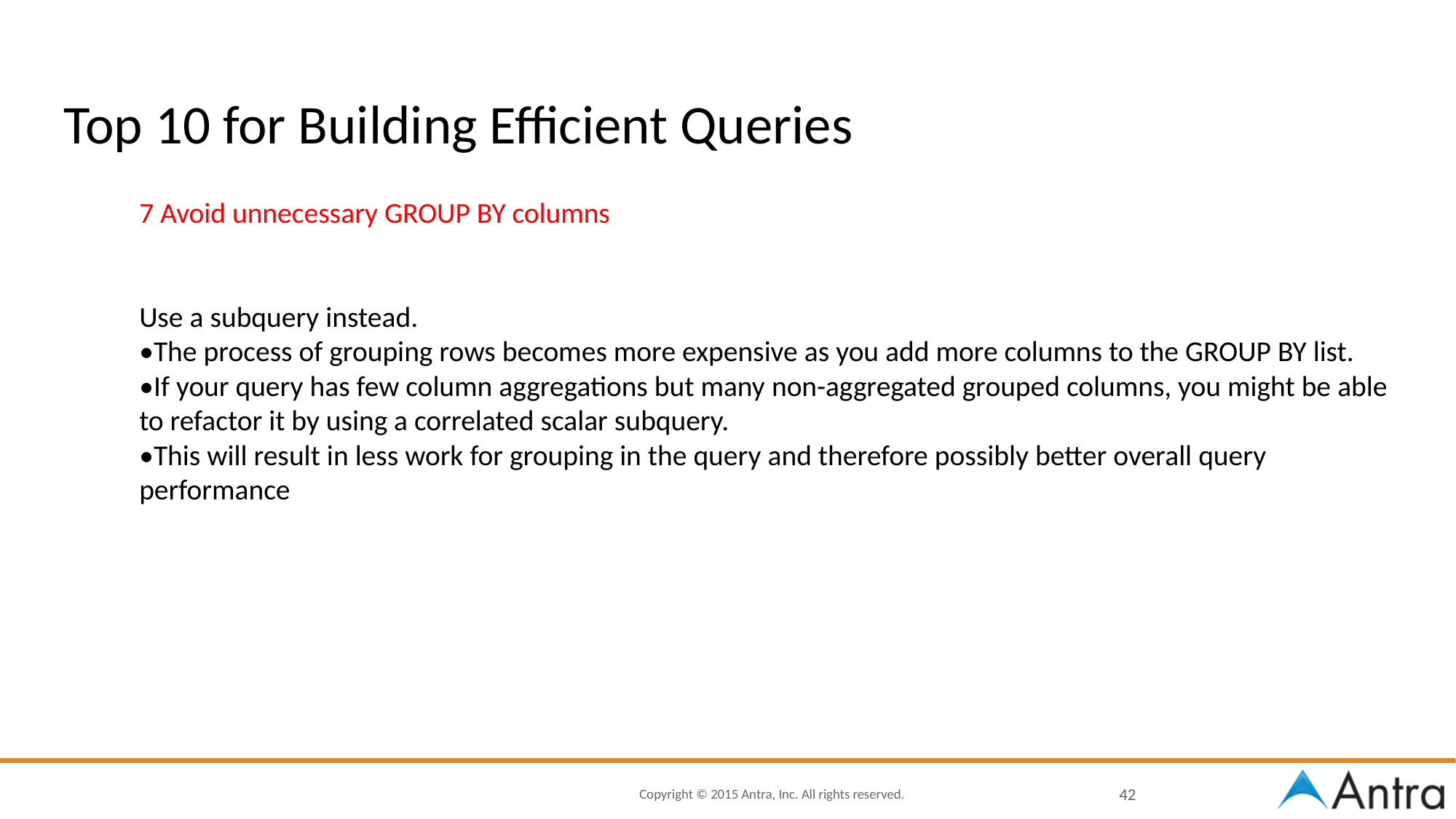

# Top 10 for Building Efficient Queries
7 Avoid unnecessary GROUP BY columns

Use a subquery instead.
•The process of grouping rows becomes more expensive as you add more columns to the GROUP BY list.
•If your query has few column aggregations but many non-aggregated grouped columns, you might be able to refactor it by using a correlated scalar subquery.
•This will result in less work for grouping in the query and therefore possibly better overall query performance
42